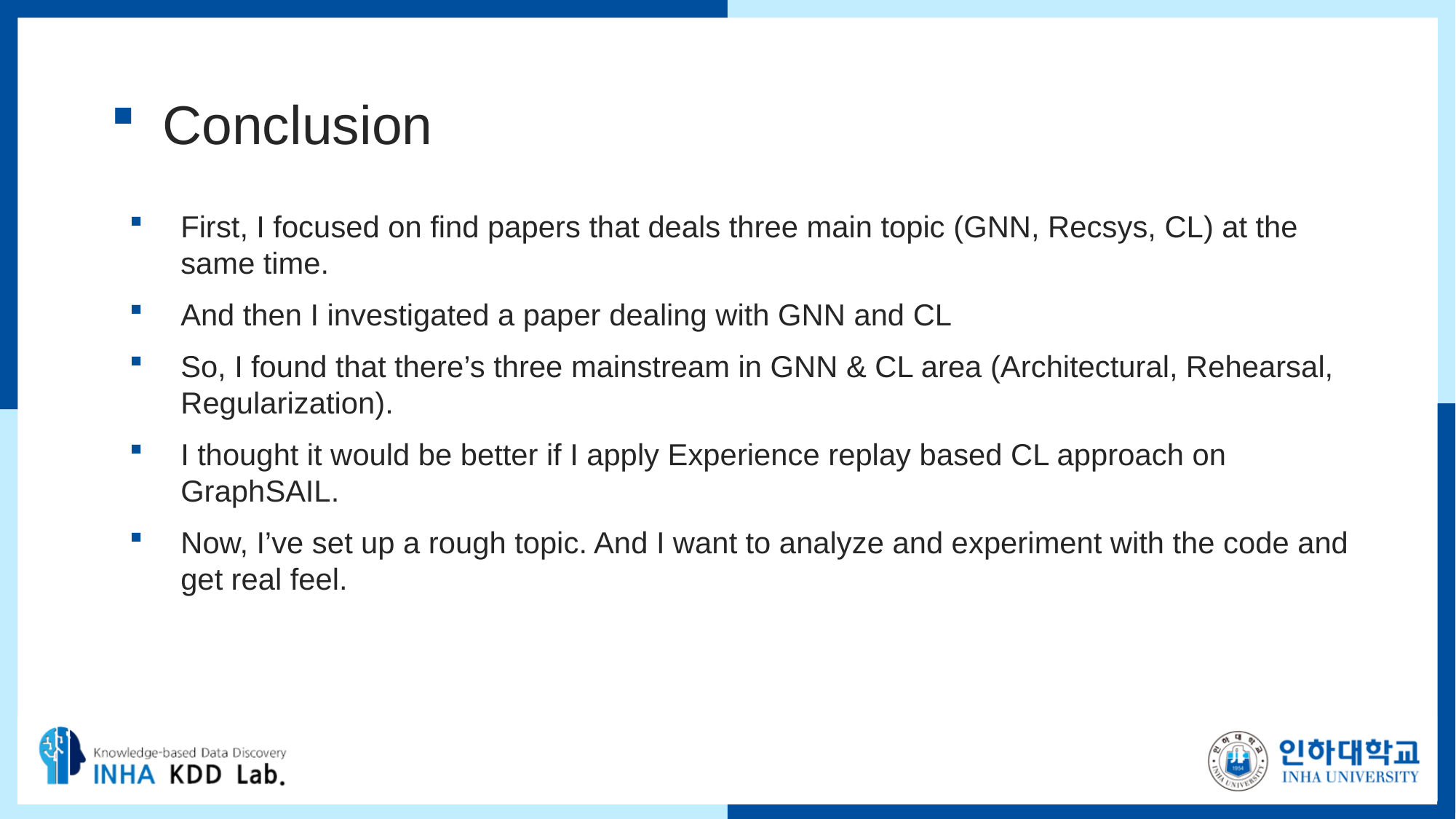

# Conclusion
First, I focused on find papers that deals three main topic (GNN, Recsys, CL) at the same time.
And then I investigated a paper dealing with GNN and CL
So, I found that there’s three mainstream in GNN & CL area (Architectural, Rehearsal, Regularization).
I thought it would be better if I apply Experience replay based CL approach on GraphSAIL.
Now, I’ve set up a rough topic. And I want to analyze and experiment with the code and get real feel.
9